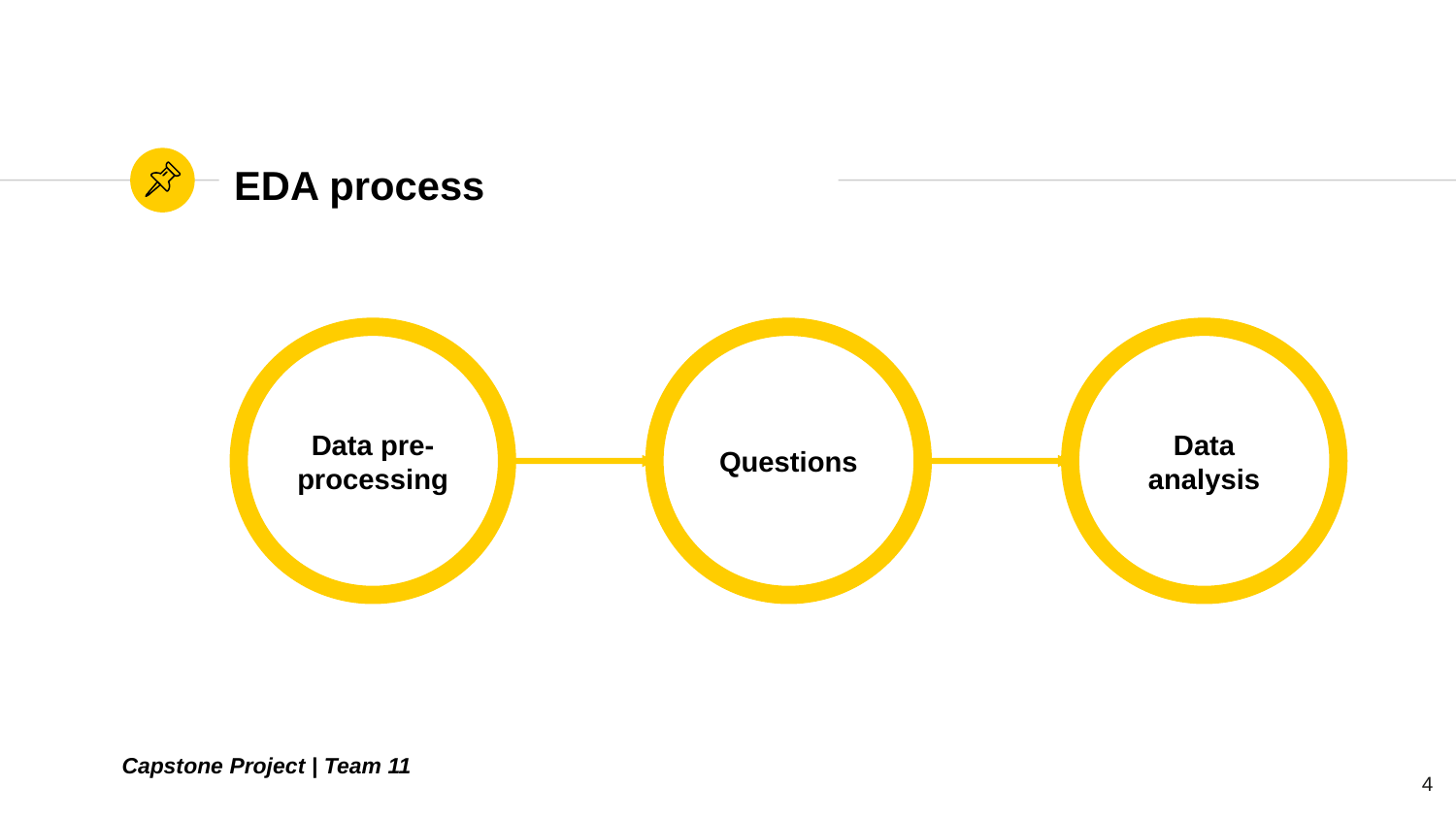

EDA process

Data pre-processing
Questions
Data analysis

Capstone Project | Team 11

4